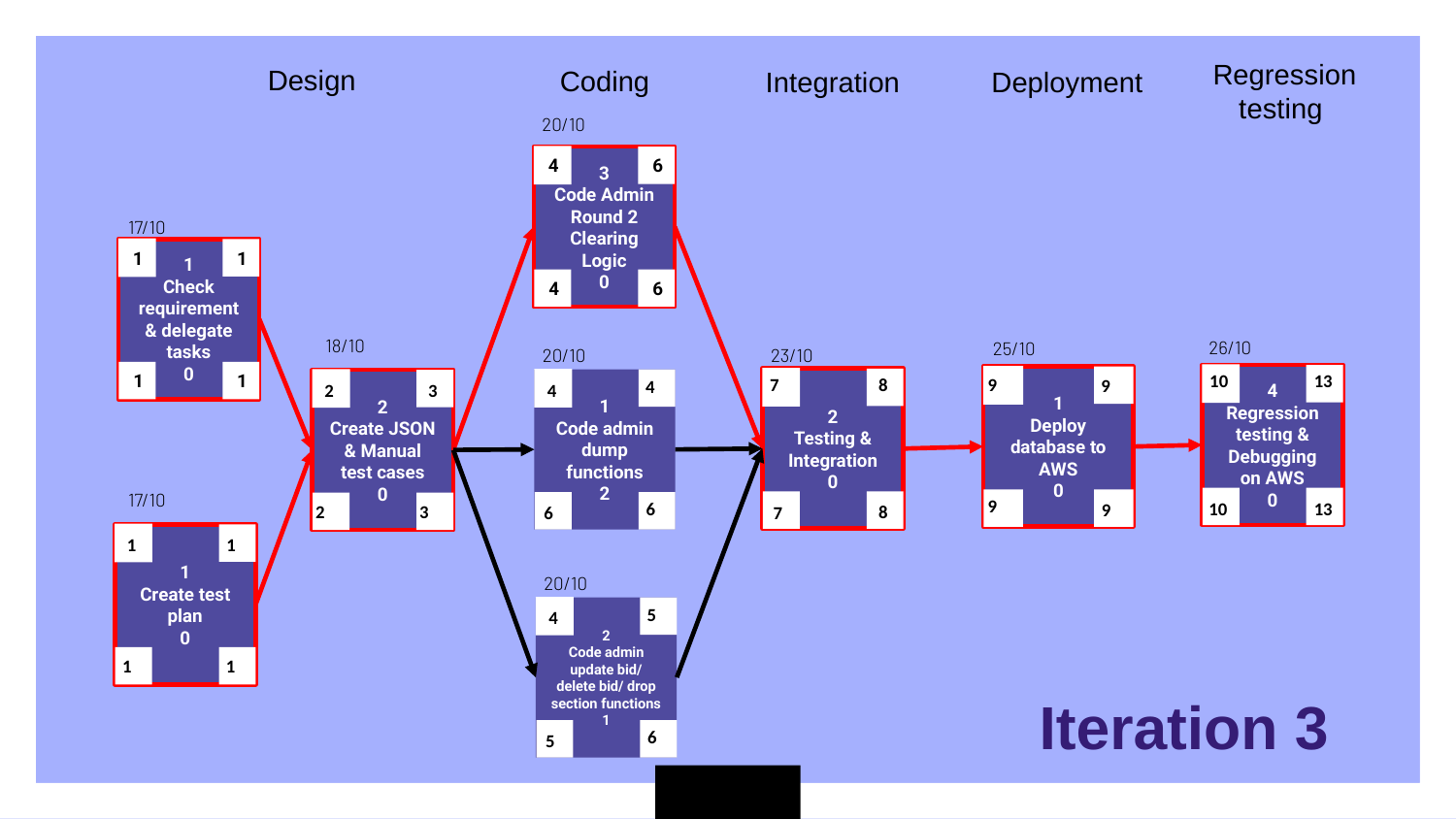

Regression testing
Design
Coding
Integration
Deployment
20/10
4
6
3
Code Admin Round 2 Clearing Logic
0
17/10
1
1
1
Check requirement & delegate tasks
0
6
4
18/10
26/10
25/10
23/10
20/10
 10
13

 7
 8

9
9
 4
   al path
1
1
 4

 2
 3

4
Regression testing & Debugging on AWS
0

1
Deploy database to AWS
0

2
Testing & Integration
0

1
Code admin dump functions
2

2
Create JSON & Manual test cases
0
17/10
9
13
10
6
9
2
3
 8
 7
 6

   al path
 1
1

1
Create test plan
0
20/10
 5
 4

2
Code admin update bid/ delete bid/ drop section functions
1
Iteration 3
 1
 1

6
 5